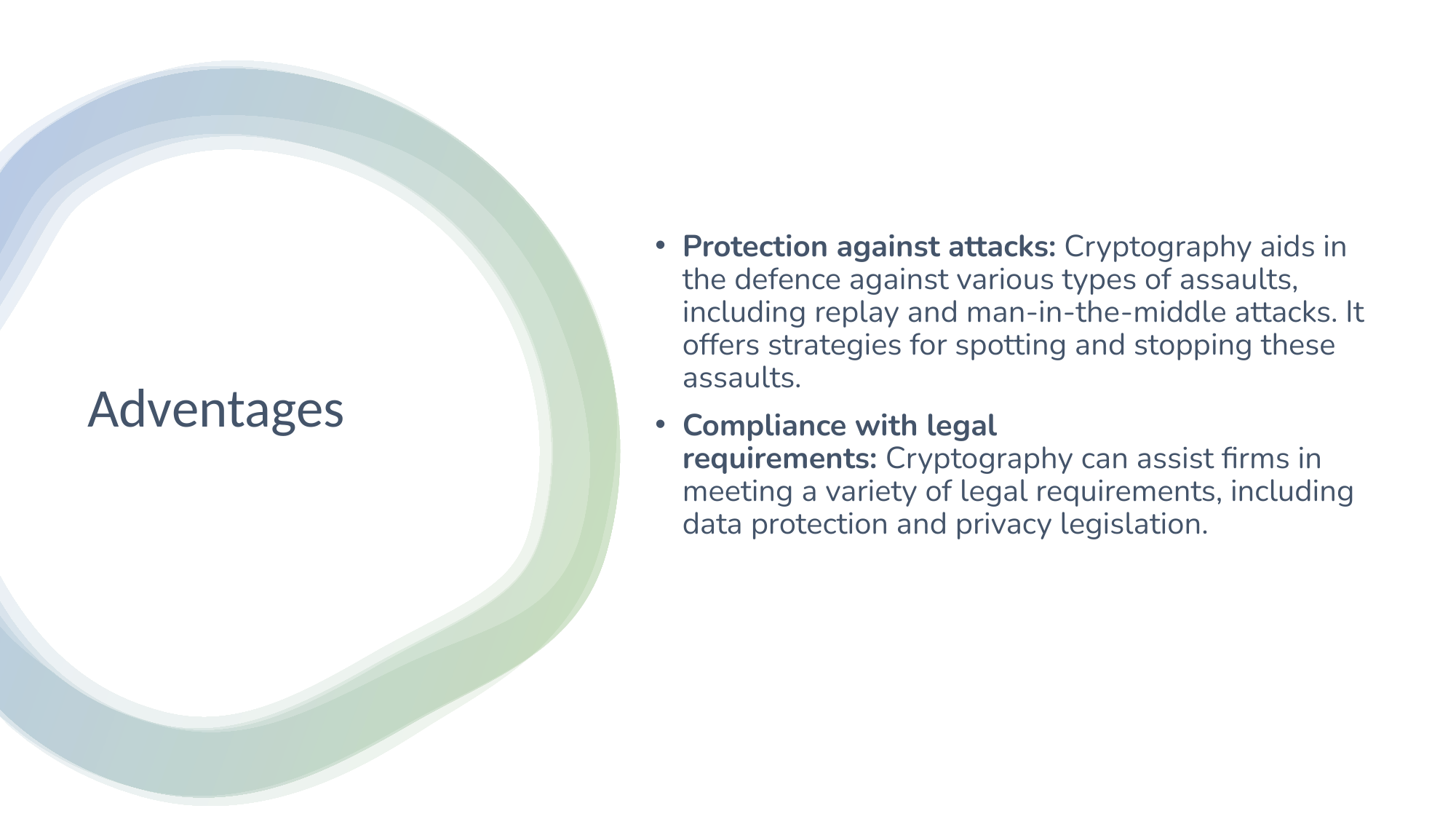

Protection against attacks: Cryptography aids in the defence against various types of assaults, including replay and man-in-the-middle attacks. It offers strategies for spotting and stopping these assaults.
Compliance with legal requirements: Cryptography can assist firms in meeting a variety of legal requirements, including data protection and privacy legislation.

# Adventages